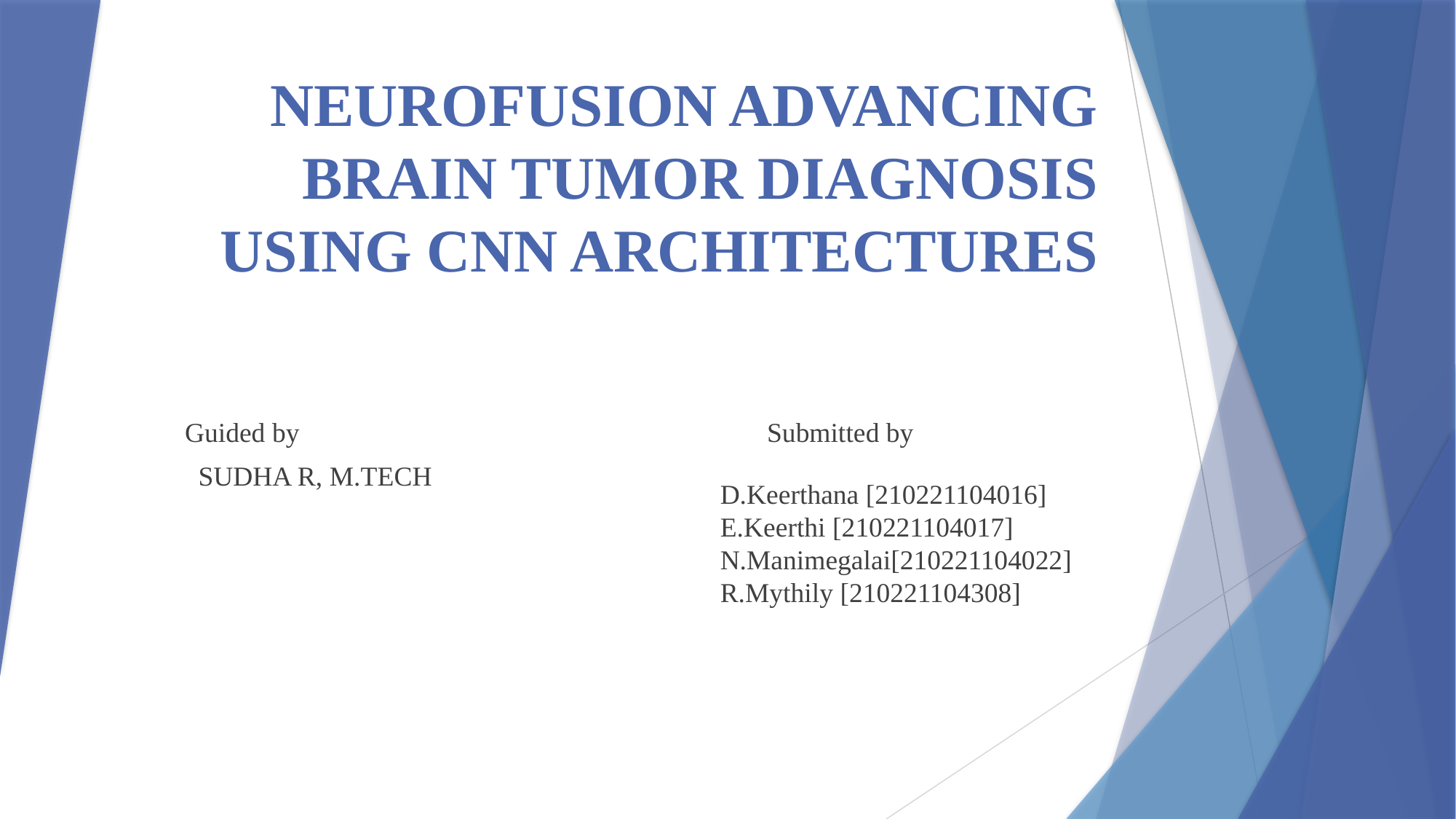

# NEUROFUSION ADVANCING BRAIN TUMOR DIAGNOSIS USING CNN ARCHITECTURES
Guided by
Submitted by

SUDHA R, M.TECH

D.Keerthana [210221104016]
E.Keerthi [210221104017]
N.Manimegalai[210221104022]
R.Mythily [210221104308]